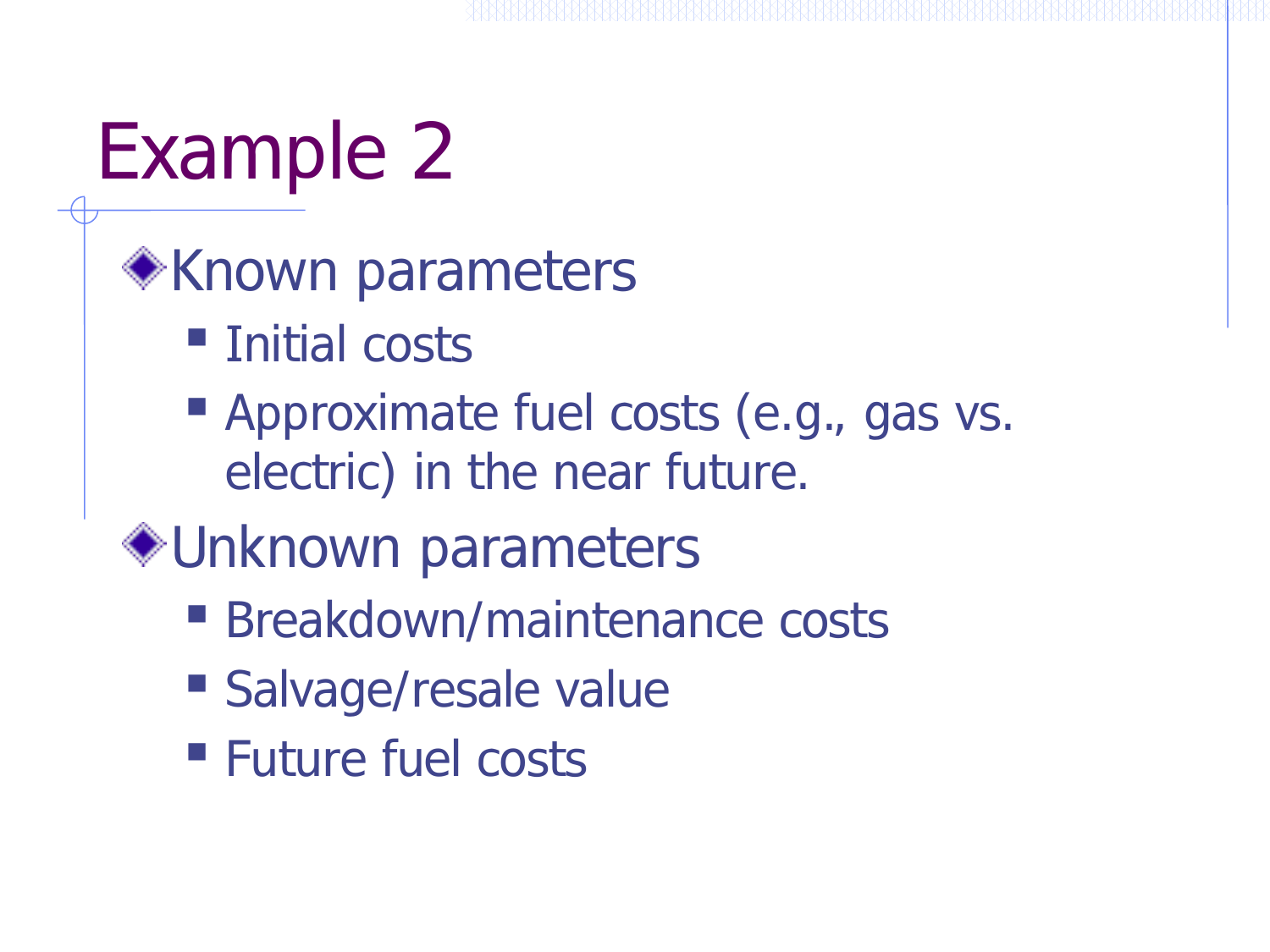

# Example 2
Known parameters
Initial costs
Approximate fuel costs (e.g., gas vs. electric) in the near future.
Unknown parameters
Breakdown/maintenance costs
Salvage/resale value
Future fuel costs